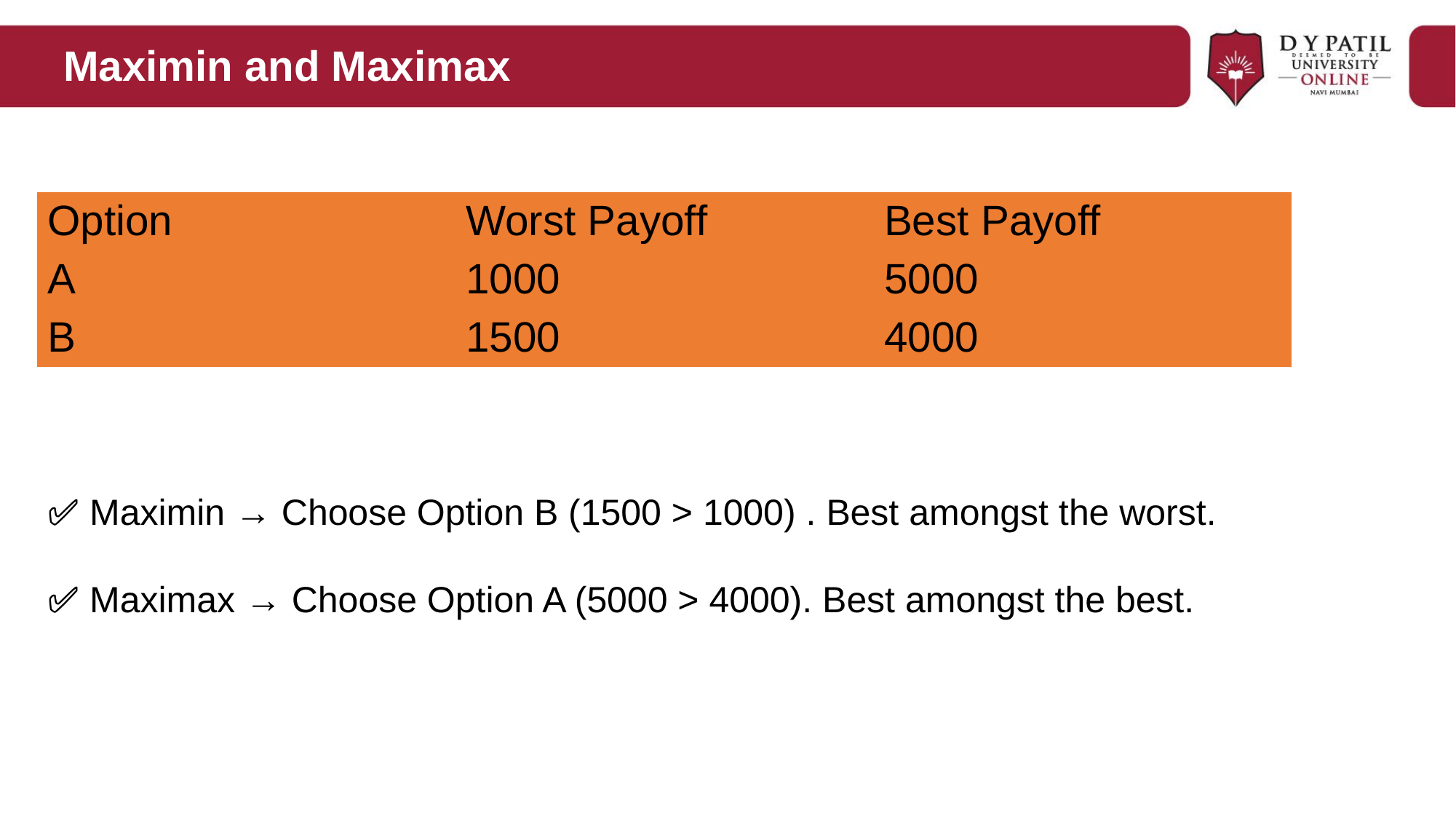

# Maximin and Maximax
| Option | Worst Payoff | Best Payoff |
| --- | --- | --- |
| A | 1000 | 5000 |
| B | 1500 | 4000 |
✅ Maximin → Choose Option B (1500 > 1000) . Best amongst the worst.
✅ Maximax → Choose Option A (5000 > 4000). Best amongst the best.